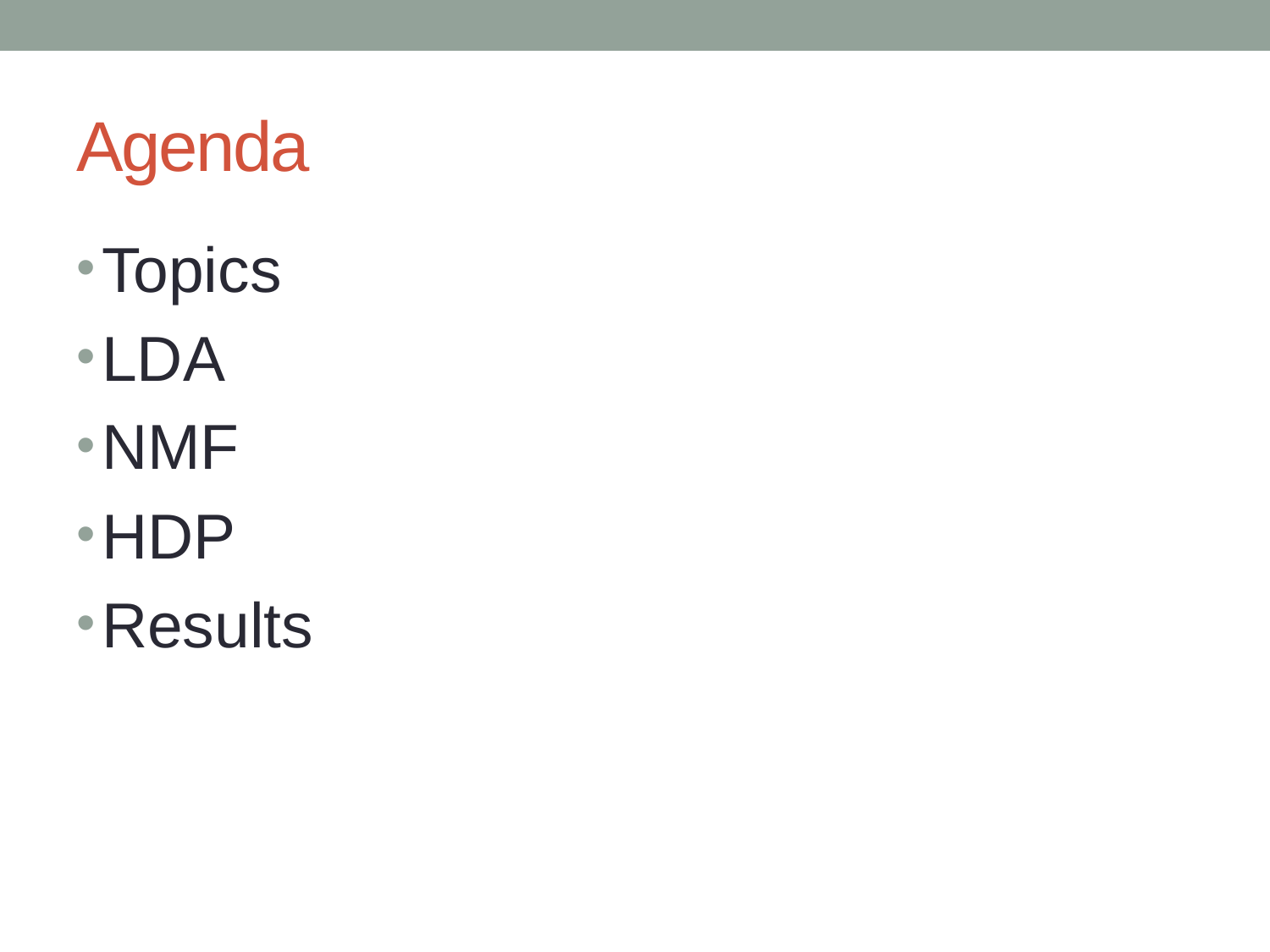

# Agenda
Topics
LDA
NMF
HDP
Results